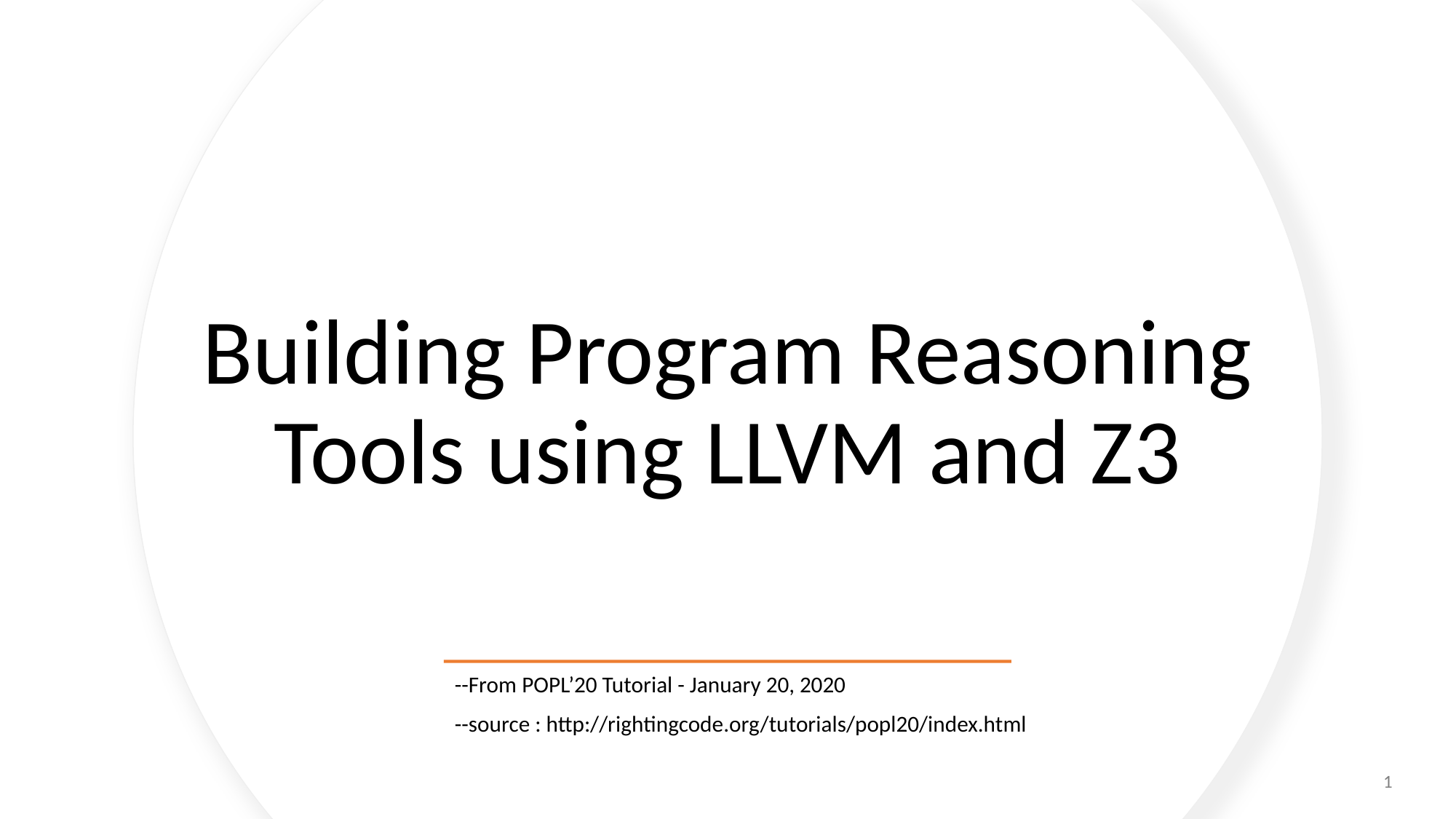

# Building Program Reasoning Tools using LLVM and Z3

--From POPL’20 Tutorial - January 20, 2020
--source : http://rightingcode.org/tutorials/popl20/index.html
1